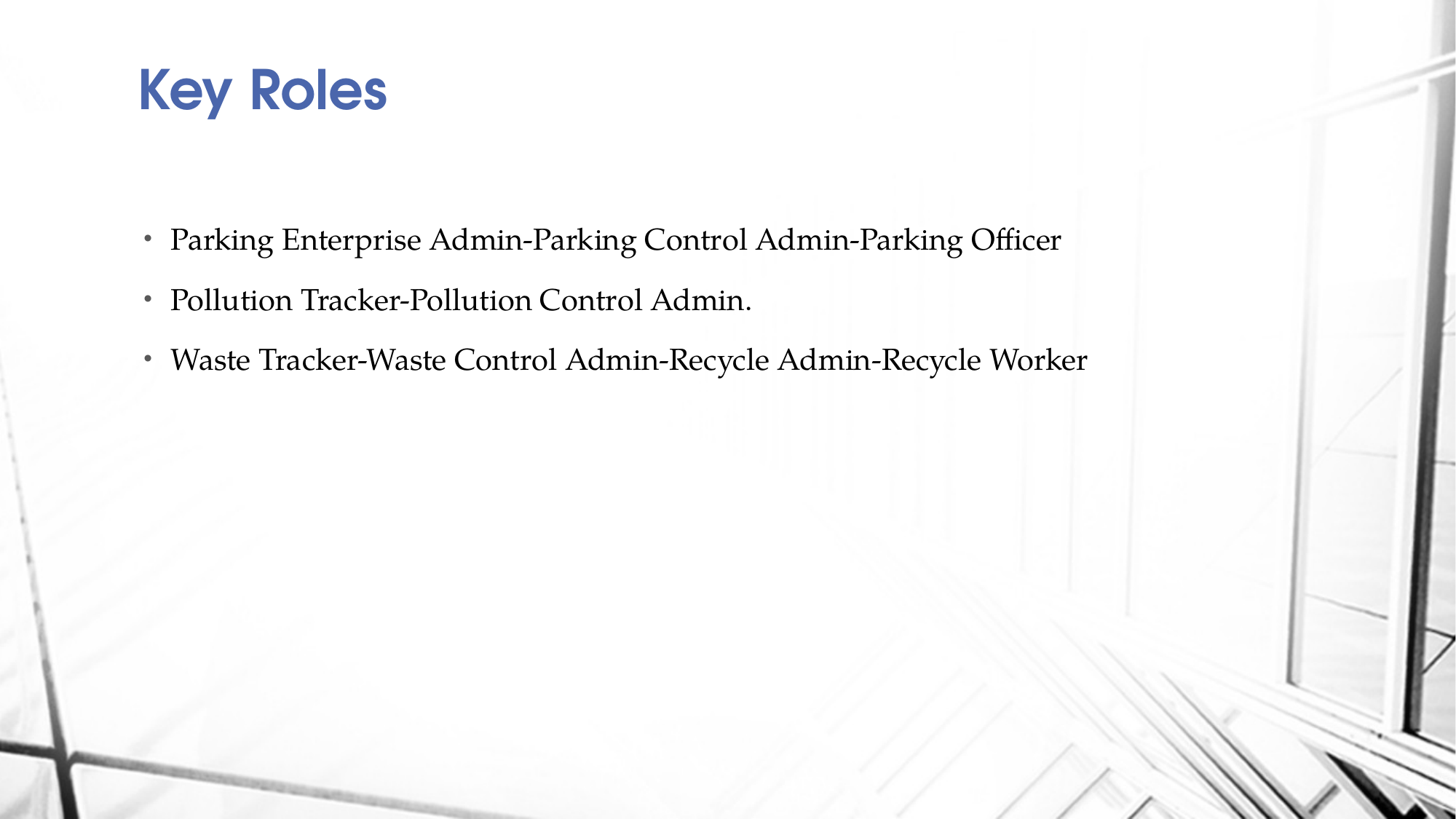

# Key Roles
Parking Enterprise Admin-Parking Control Admin-Parking Officer
Pollution Tracker-Pollution Control Admin.
Waste Tracker-Waste Control Admin-Recycle Admin-Recycle Worker